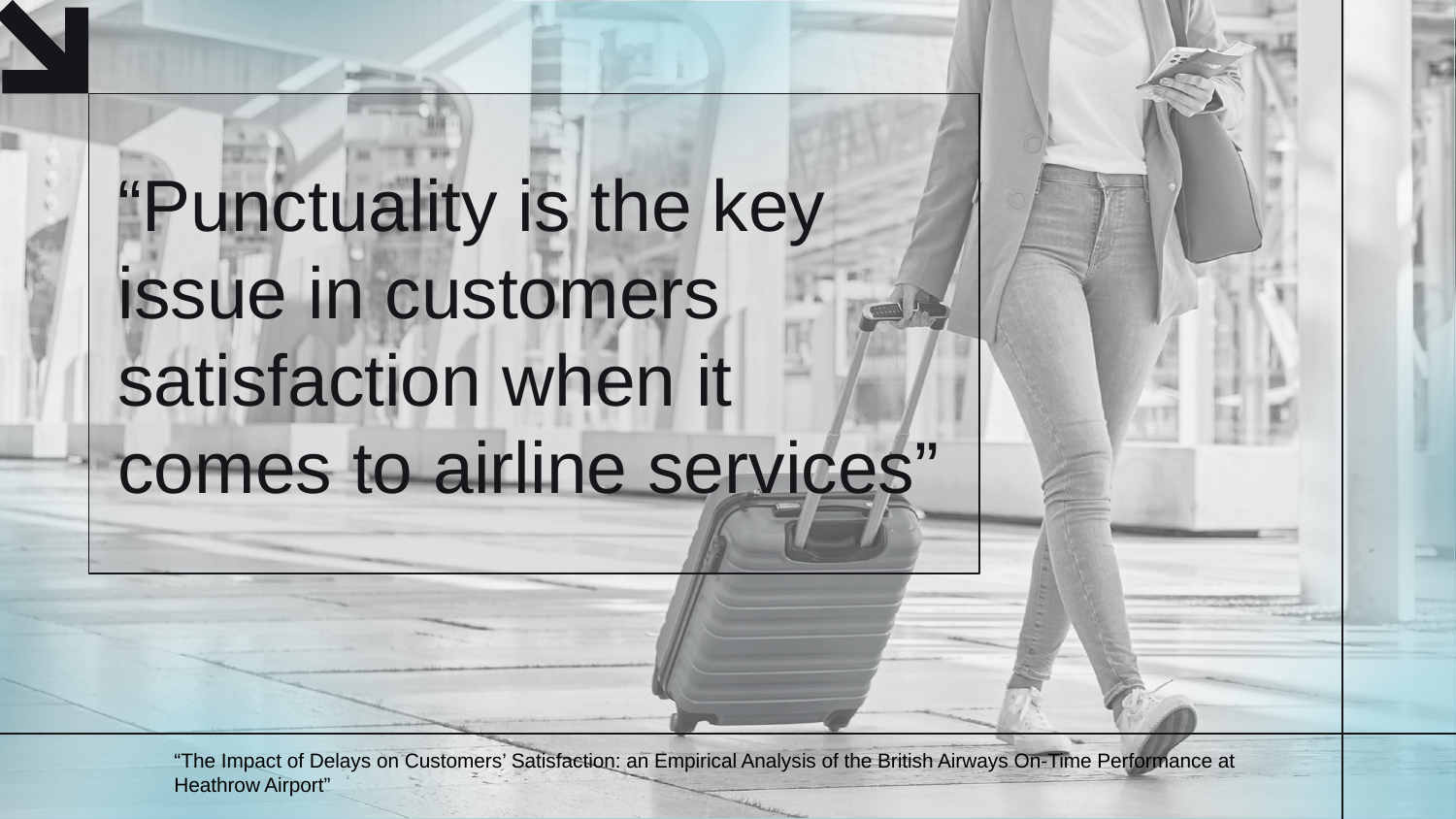

“Punctuality is the key issue in customers satisfaction when it comes to airline services”
“The Impact of Delays on Customers’ Satisfaction: an Empirical Analysis of the British Airways On-Time Performance at Heathrow Airport”